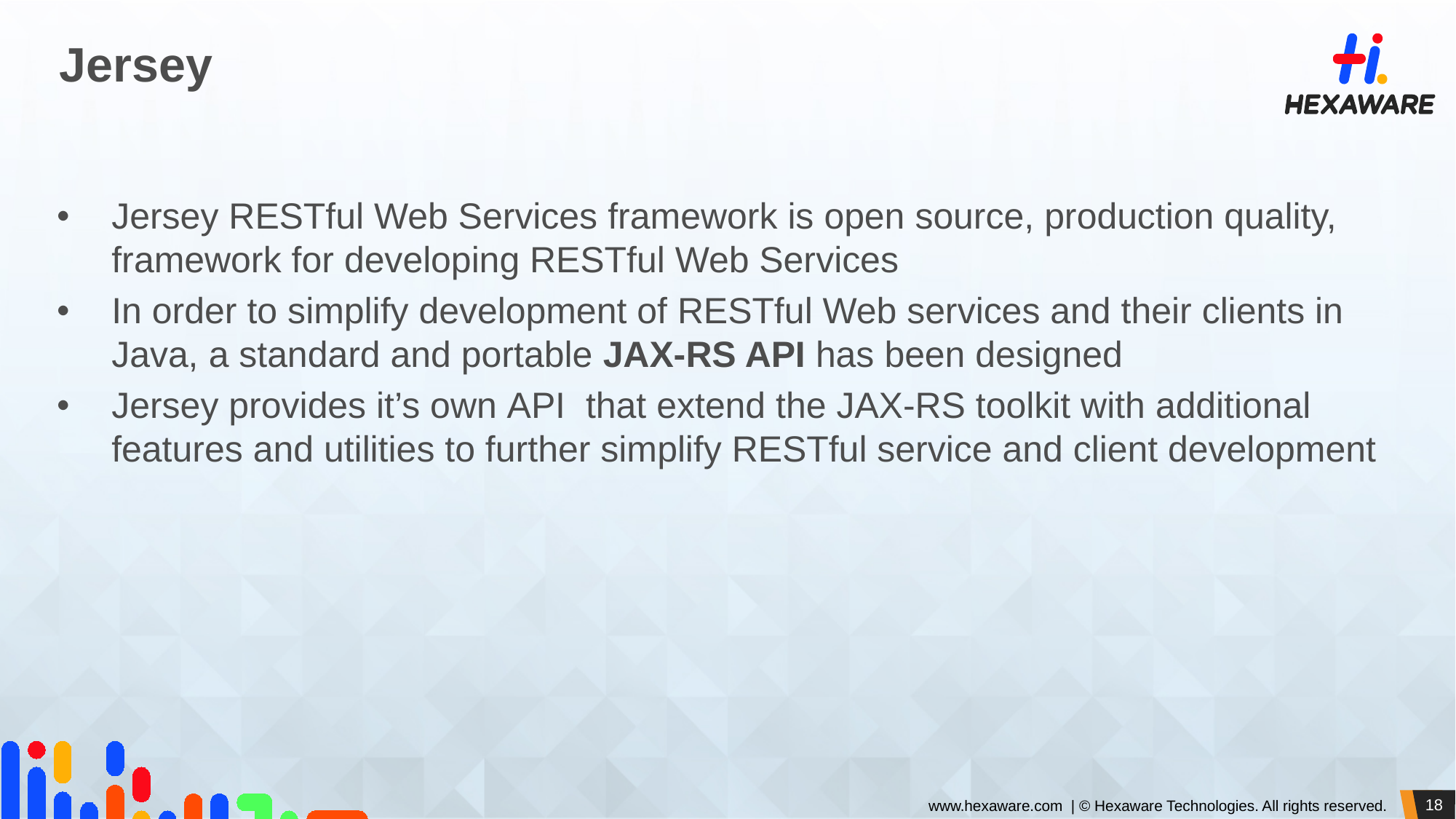

# Jersey
Jersey RESTful Web Services framework is open source, production quality, framework for developing RESTful Web Services
In order to simplify development of RESTful Web services and their clients in Java, a standard and portable JAX-RS API has been designed
Jersey provides it’s own API  that extend the JAX-RS toolkit with additional features and utilities to further simplify RESTful service and client development